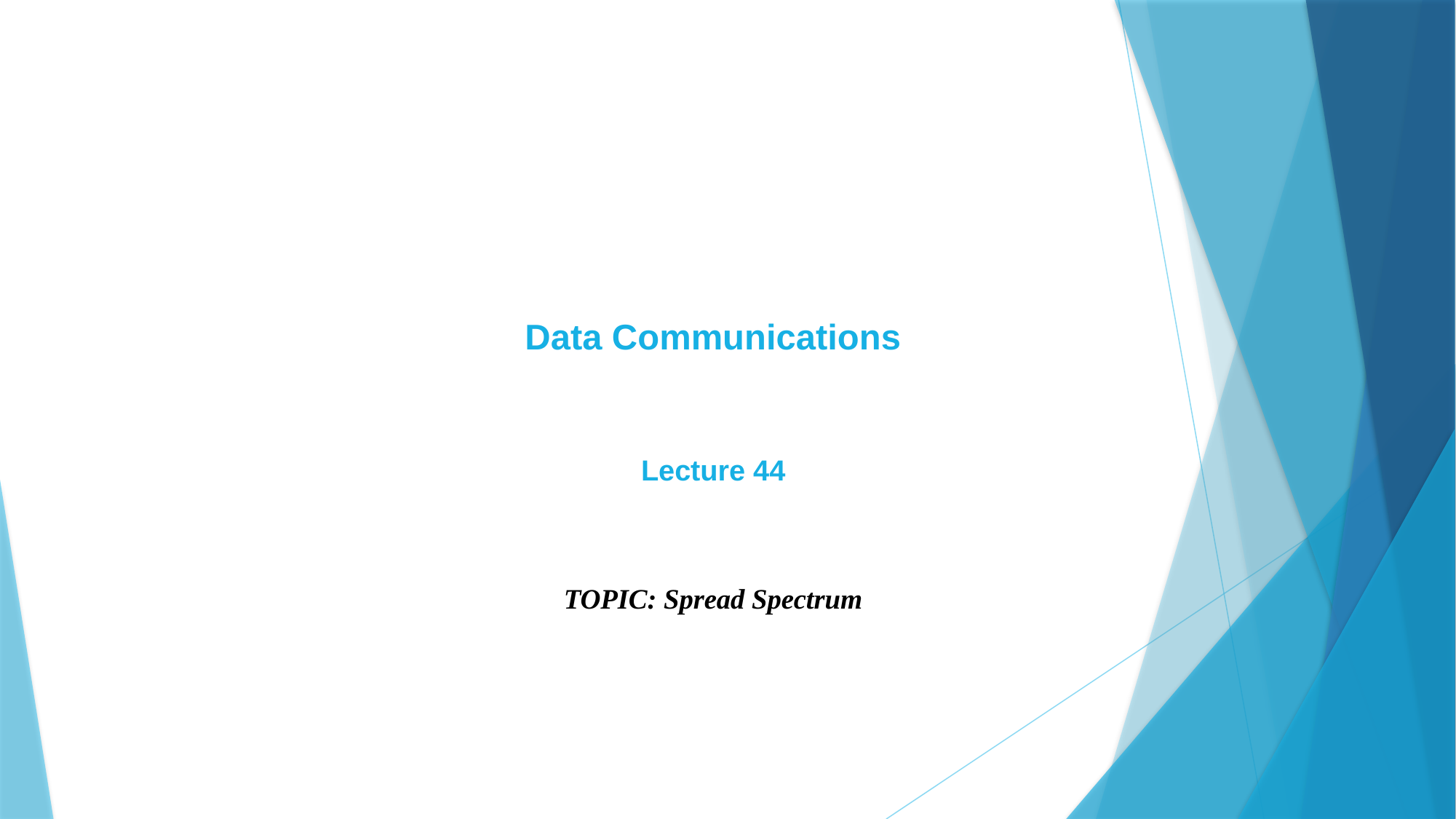

Data Communications

Lecture 44

TOPIC: Spread Spectrum